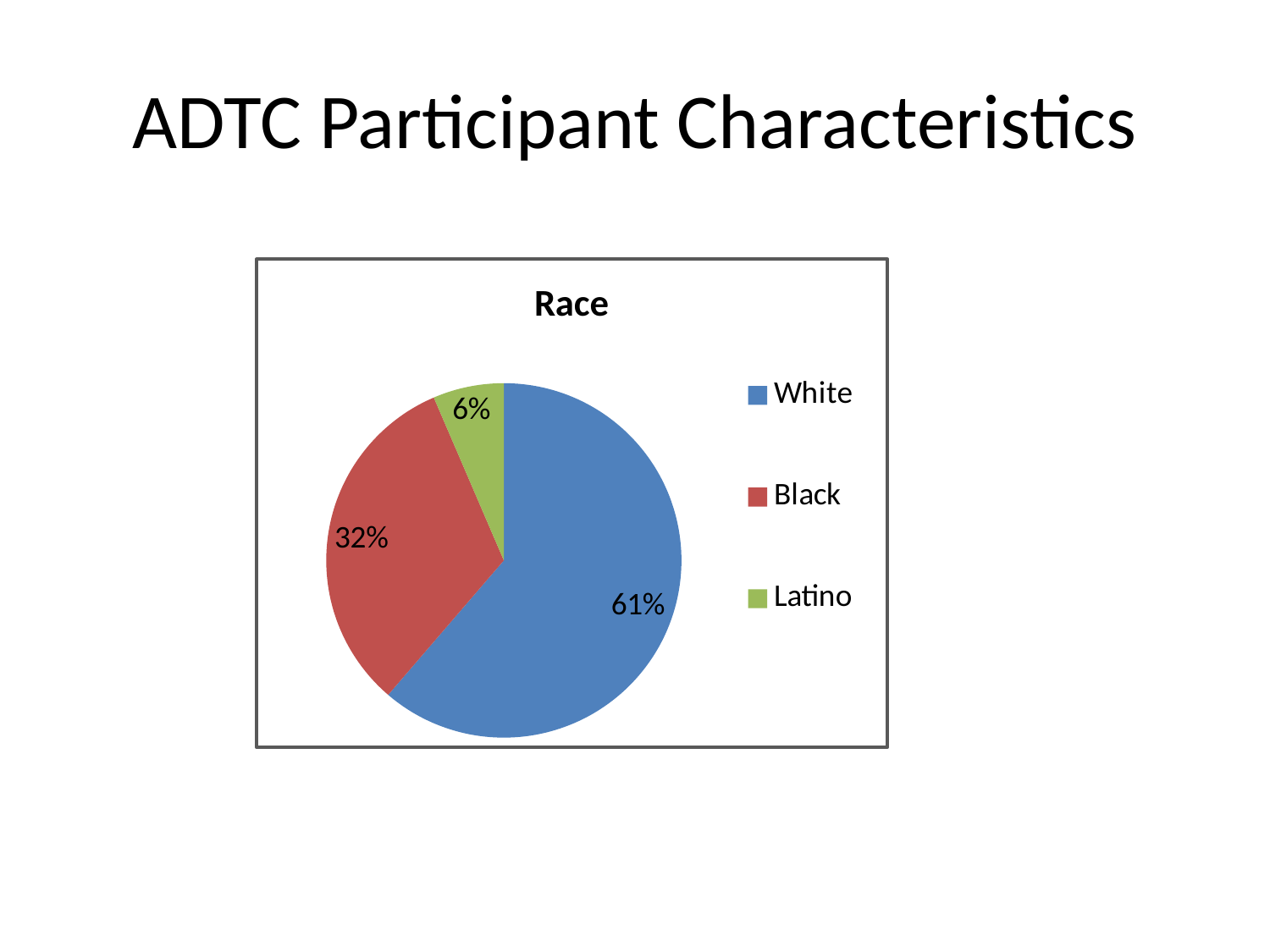

# ADTC Participant Characteristics

### Chart: Race

| Category | Column1 |
|---|---|
| White | 38.0 |
| Black | 20.0 |
| Latino | 4.0 |